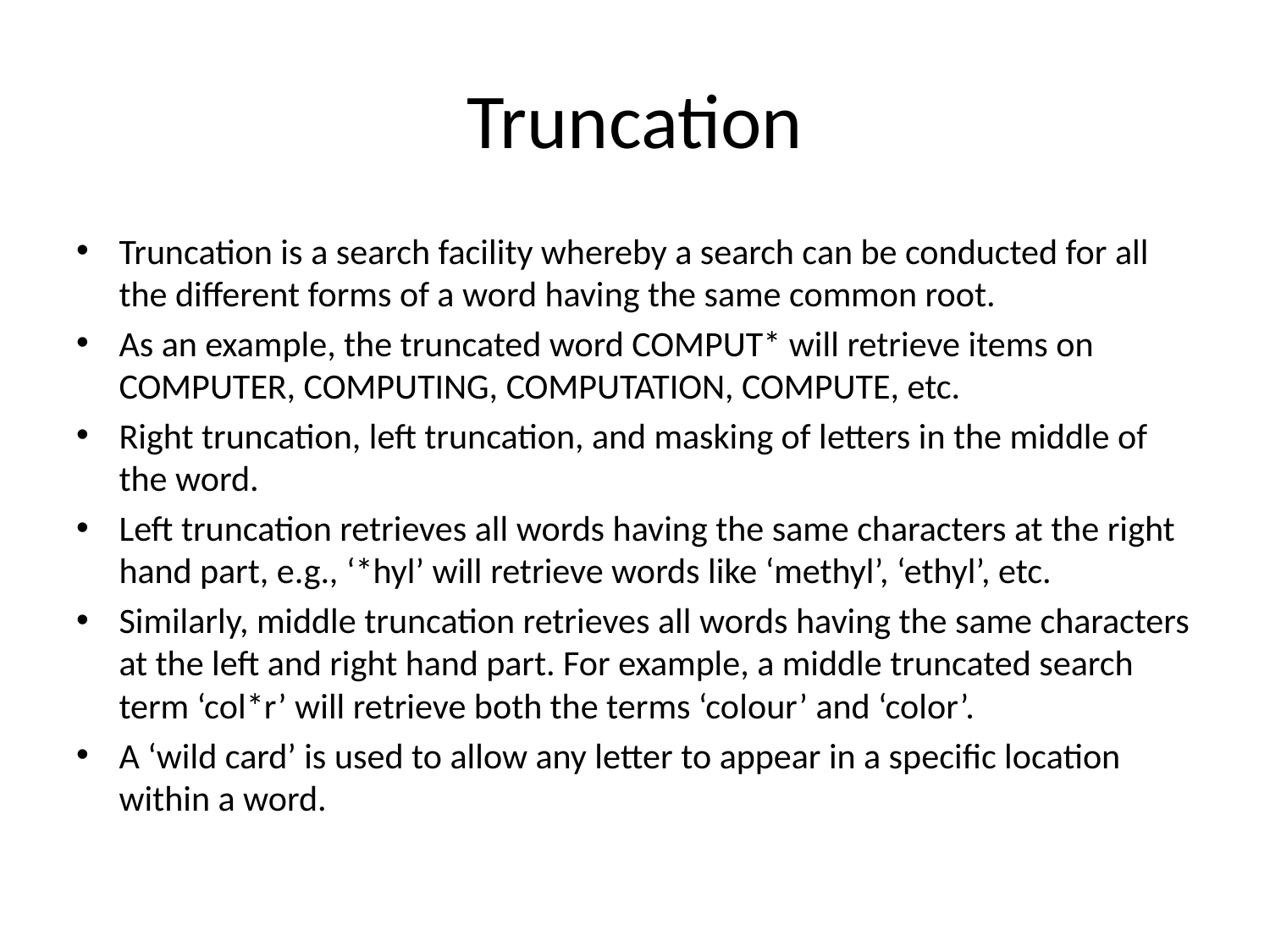

# Truncation
Truncation is a search facility whereby a search can be conducted for all the different forms of a word having the same common root.
As an example, the truncated word COMPUT* will retrieve items on COMPUTER, COMPUTING, COMPUTATION, COMPUTE, etc.
Right truncation, left truncation, and masking of letters in the middle of the word.
Left truncation retrieves all words having the same characters at the right hand part, e.g., ‘*hyl’ will retrieve words like ‘methyl’, ‘ethyl’, etc.
Similarly, middle truncation retrieves all words having the same characters at the left and right hand part. For example, a middle truncated search term ‘col*r’ will retrieve both the terms ‘colour’ and ‘color’.
A ‘wild card’ is used to allow any letter to appear in a specific location within a word.